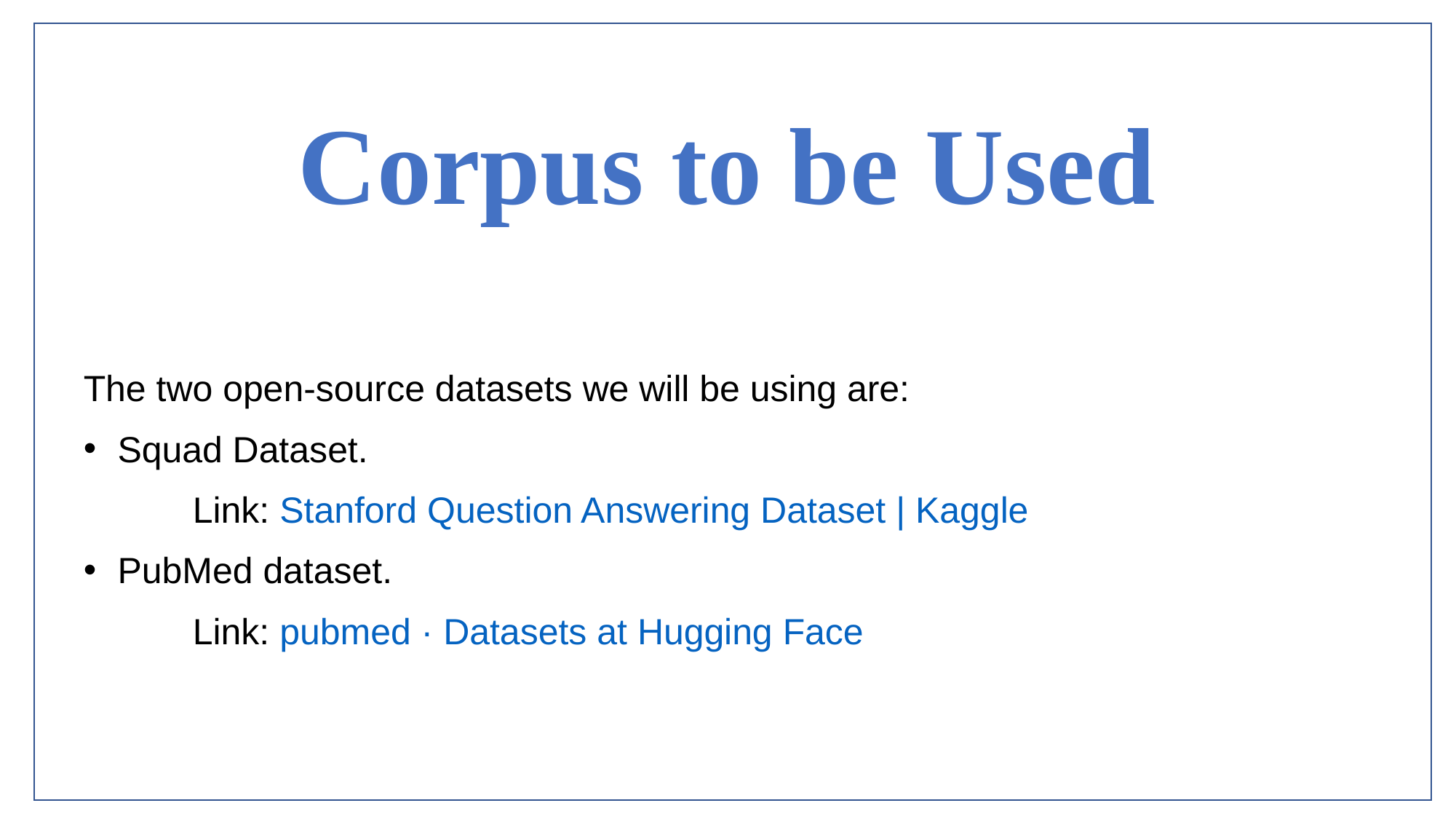

# Corpus to be Used
The two open-source datasets we will be using are:
Squad Dataset.
	Link: Stanford Question Answering Dataset | Kaggle
PubMed dataset.
	Link: pubmed · Datasets at Hugging Face
of